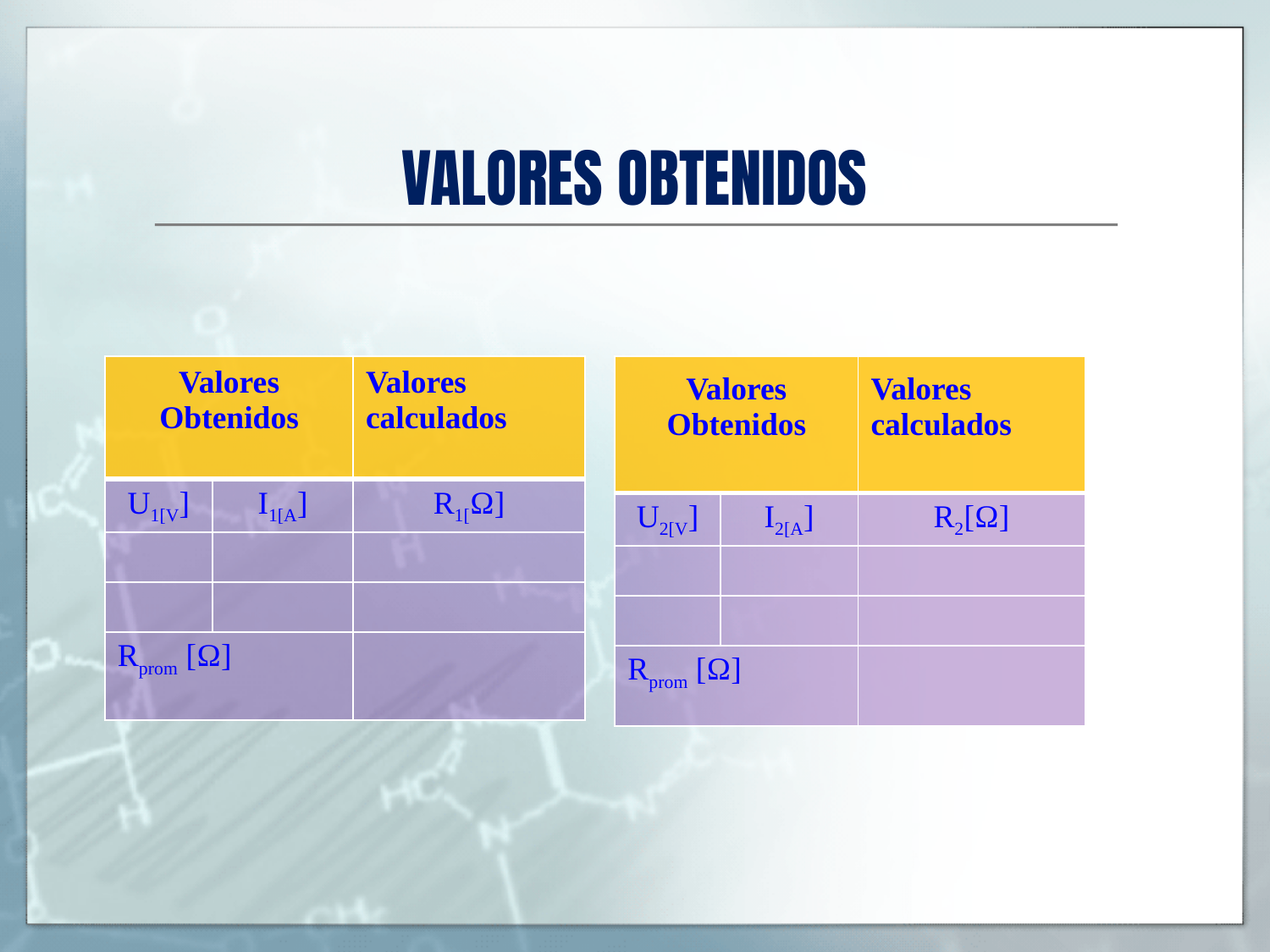

# VALORES OBTENIDOS
| Valores Obtenidos |  | Valores calculados |
| --- | --- | --- |
| U1[V] | I1[A] | R1[Ω] |
|  |  |  |
|  |  |  |
| Rprom [Ω] |  |  |
| Valores Obtenidos |  | Valores calculados |
| --- | --- | --- |
| U2[V] | I2[A] | R2[Ω] |
|  |  |  |
|  |  |  |
| Rprom [Ω] |  |  |